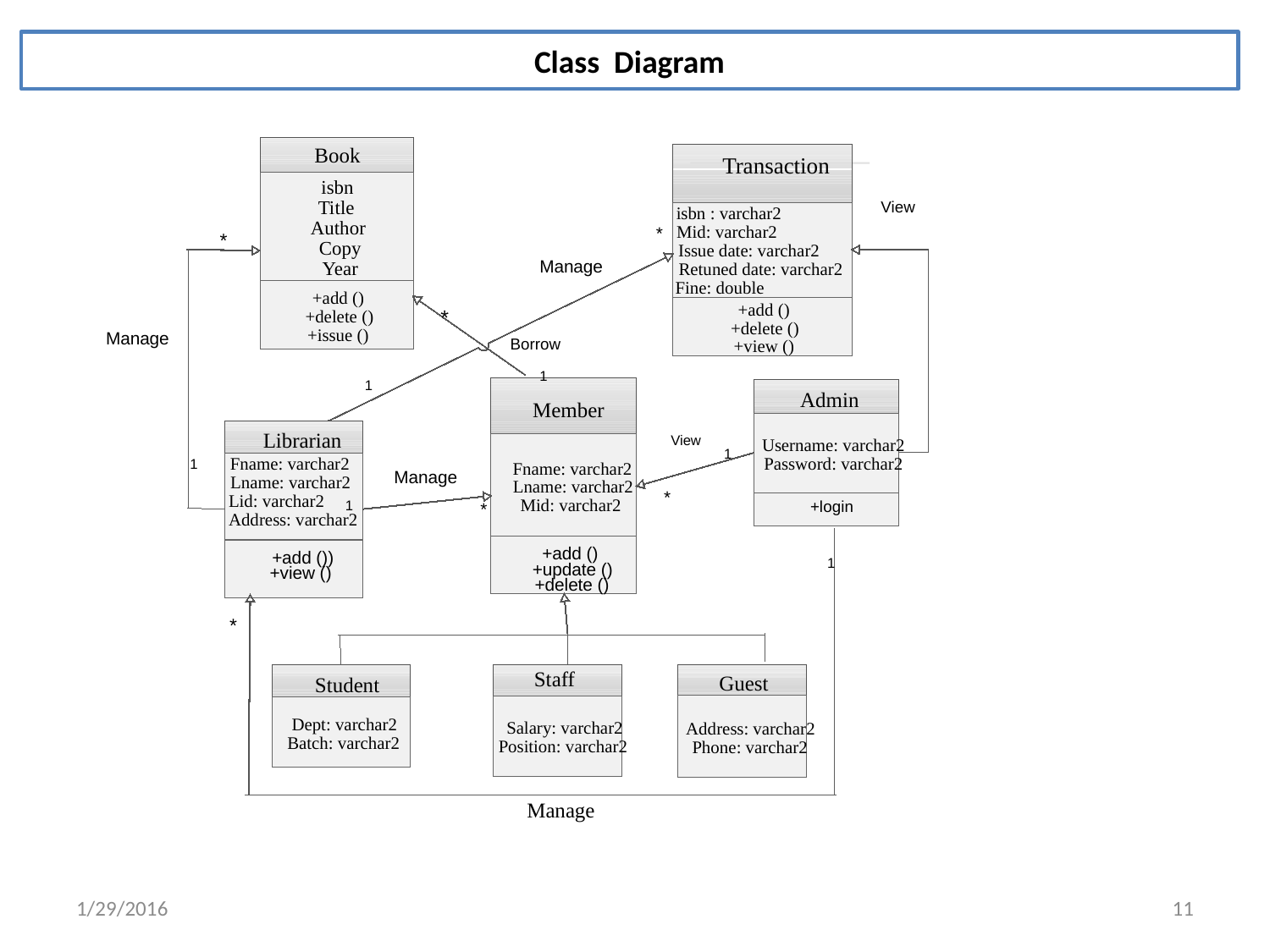

# Class  Diagram

Book

Transaction

isbn
Title
Author
Copy
Year

View

isbn : varchar2
Mid: varchar2
Issue date: varchar2
Retuned date: varchar2
Fine: double

*
*

Manage

+add ()
+delete ()
+issue ()

+add ()
+delete ()
+view ()
*

Manage
Borrow
1
1

Admin

Member

Librarian

View

Username: varchar2
Password: varchar2

1

Fname: varchar2
Lname: varchar2
Lid: varchar2
Address: varchar2

1
Fname: varchar2
Lname: varchar2
Mid: varchar2
Manage
*

1
+login
*

+add ()
+update ()
+delete ()
+add ())
+view ()
1

*

Staff

Guest

Student

Dept: varchar2
Batch: varchar2
Salary: varchar2
Position: varchar2
Address: varchar2
Phone: varchar2

 Manage
1/29/2016
11